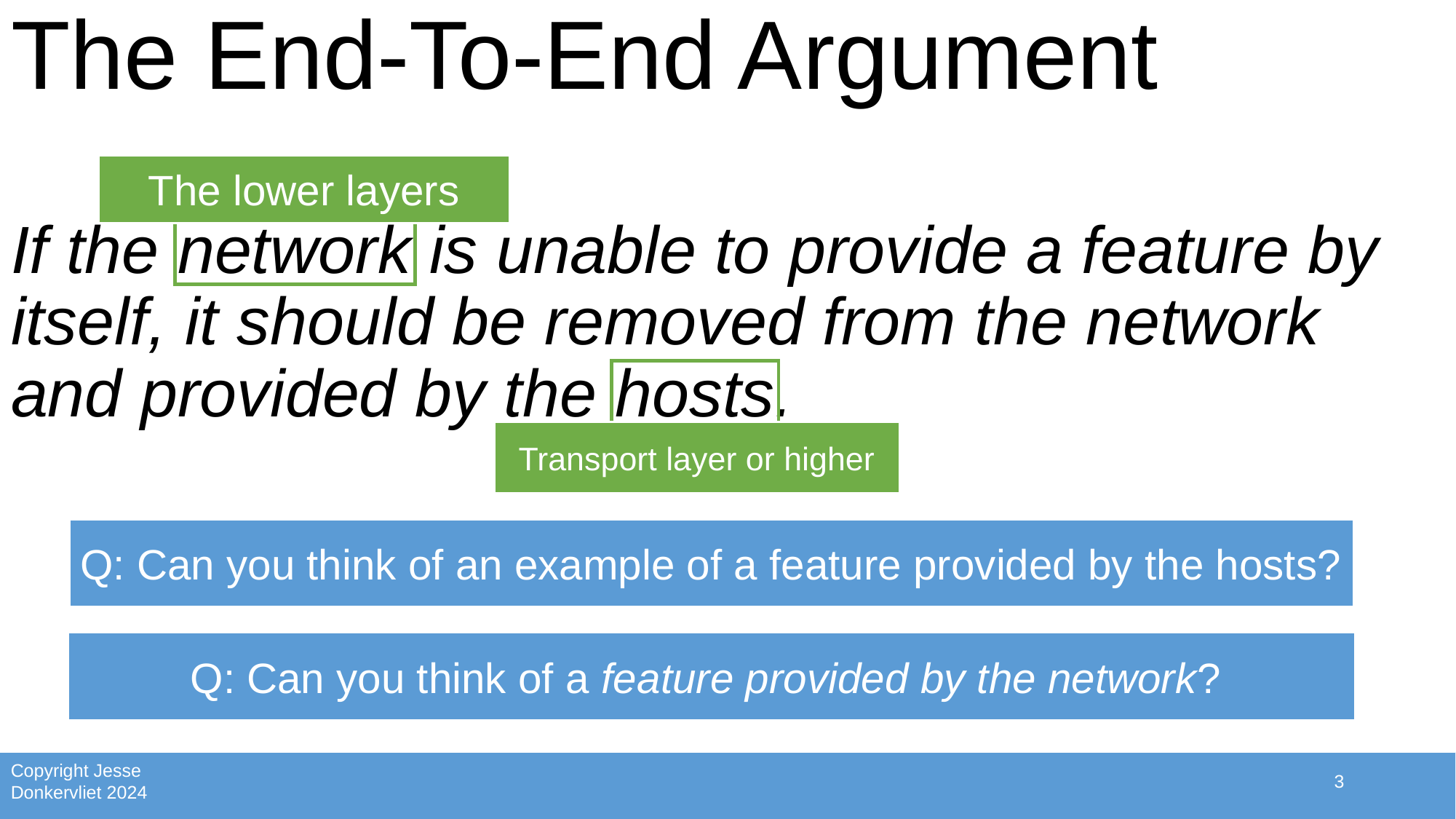

# The End-To-End Argument
The lower layers

If the network is unable to provide a feature by itself, it should be removed from the network and provided by the hosts.

Transport layer or higher
Q: Can you think of an example of a feature provided by the hosts?
Q: Can you think of a feature provided by the network?

3